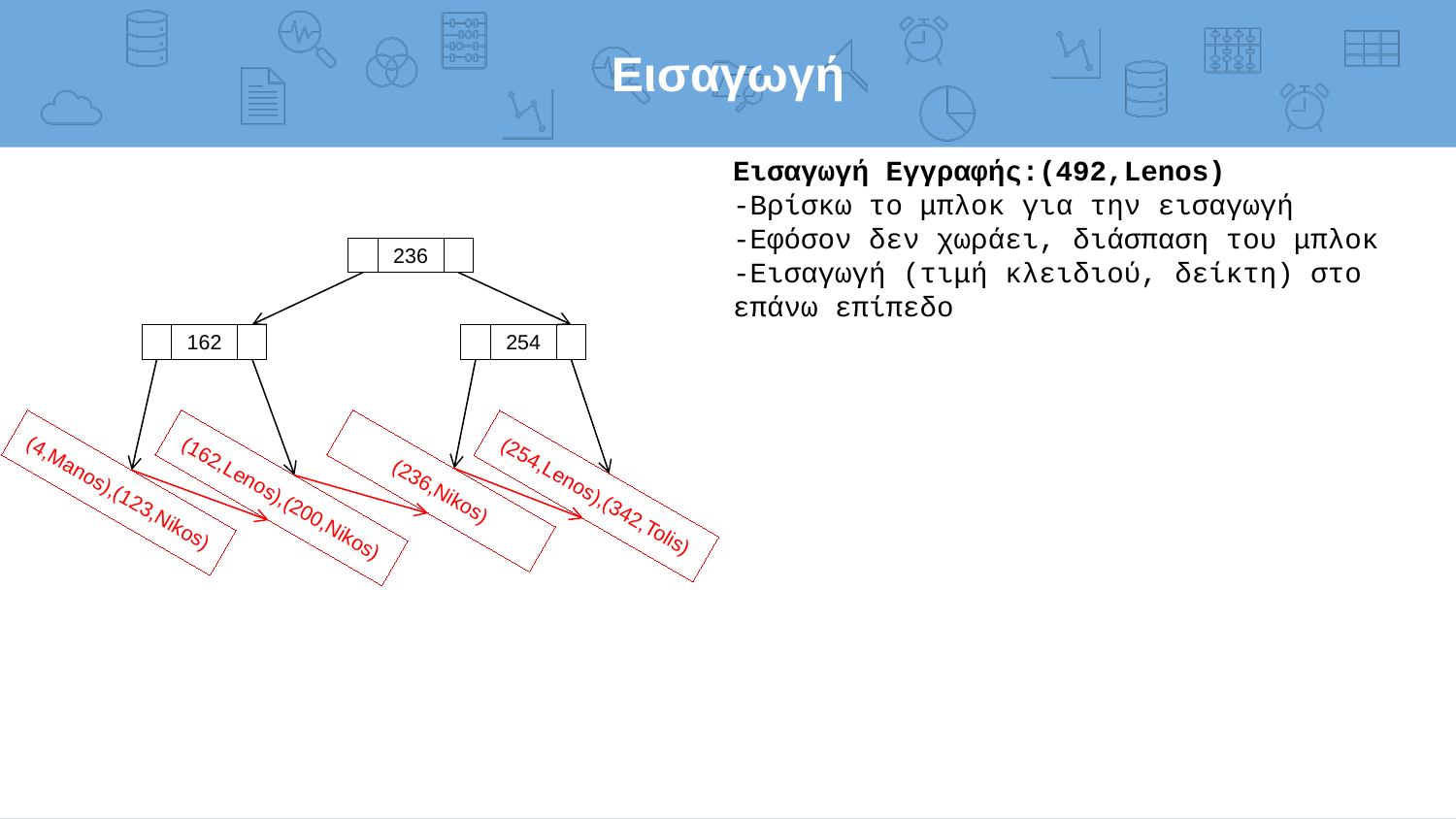

# Εισαγωγή
Εισαγωγή Εγγραφής:(492,Lenos)
-Βρίσκω το μπλοκ για την εισαγωγή
-Εφόσον δεν χωράει, διάσπαση του μπλοκ
-Εισαγωγή (τιμή κλειδιού, δείκτη) στο επάνω επίπεδο

236

162

254

(236,Nikos)
(4,Manos),(123,Nikos)
(254,Lenos),(342,Tolis)
(162,Lenos),(200,Nikos)